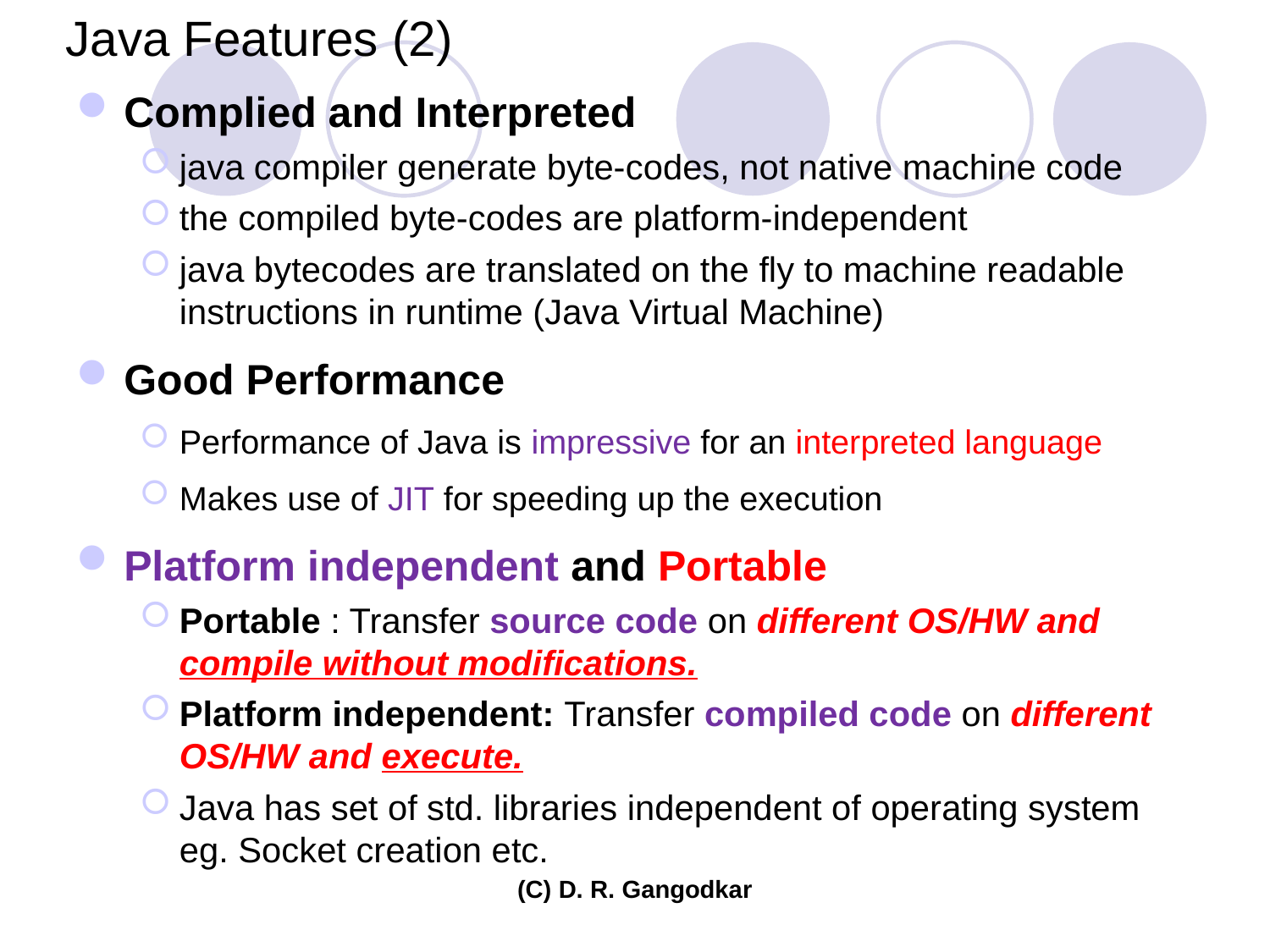

# Java Features (2)
Complied and Interpreted
java compiler generate byte-codes, not native machine code
the compiled byte-codes are platform-independent
java bytecodes are translated on the fly to machine readable instructions in runtime (Java Virtual Machine)
Good Performance
Performance of Java is impressive for an interpreted language
Makes use of JIT for speeding up the execution
Platform independent and Portable
Portable : Transfer source code on different OS/HW and compile without modifications.
Platform independent: Transfer compiled code on different OS/HW and execute.
Java has set of std. libraries independent of operating system eg. Socket creation etc.
(C) D. R. Gangodkar